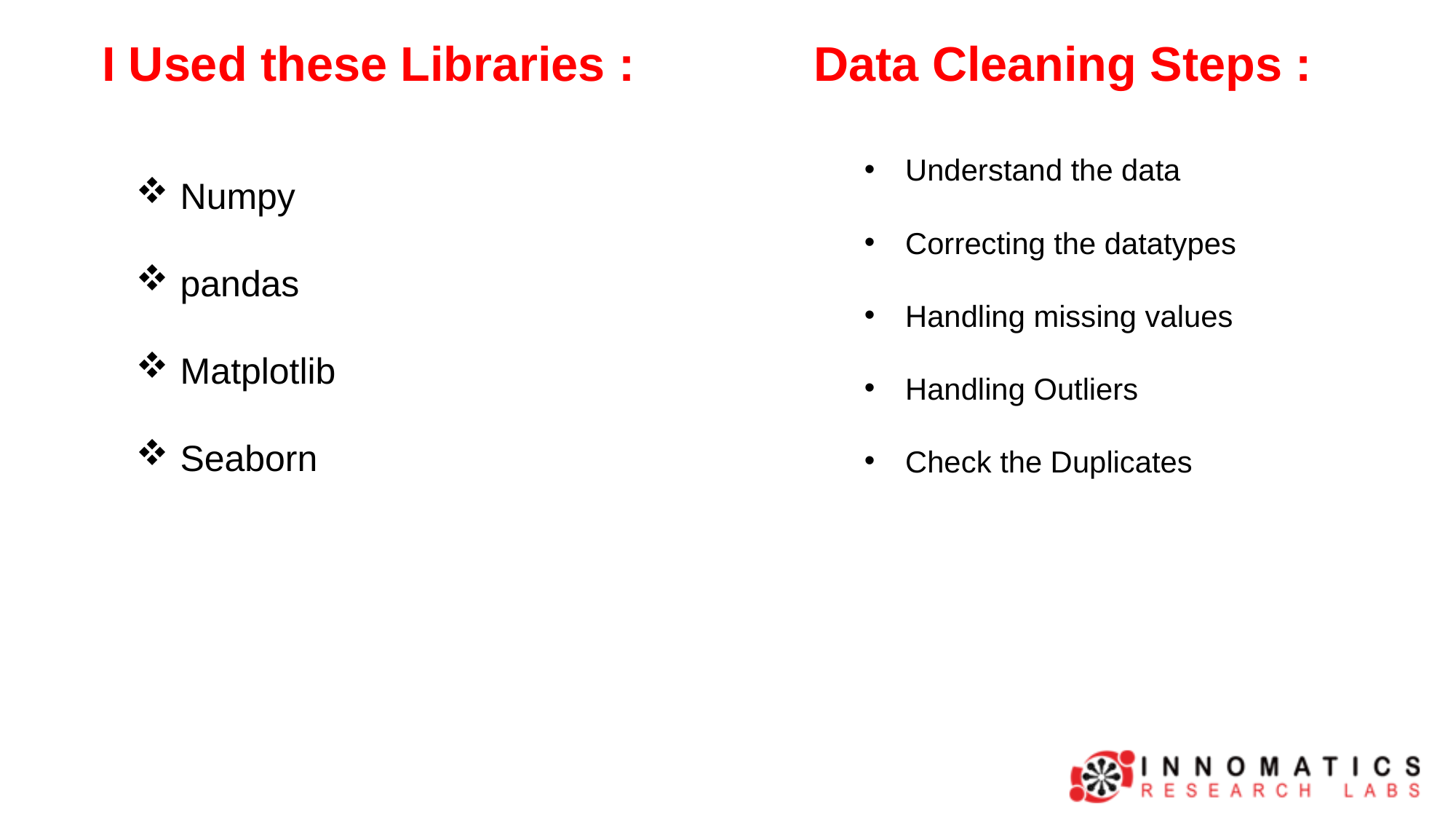

I Used these Libraries :

Data Cleaning Steps :

 Numpy

 pandas

 Matplotlib

 Seaborn
Understand the data

Correcting the datatypes

Handling missing values

Handling Outliers

Check the Duplicates